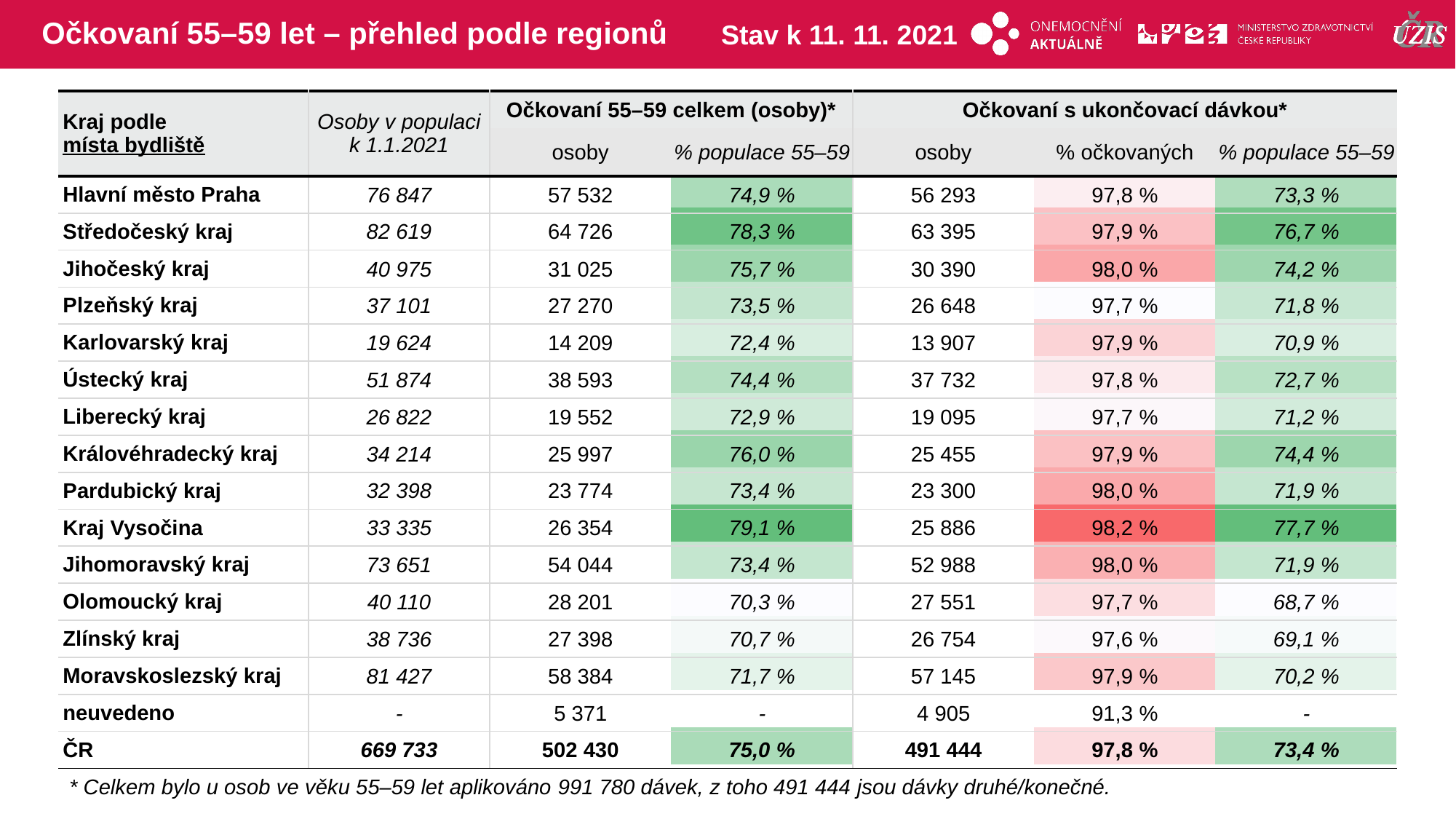

# Očkovaní 55–59 let – přehled podle regionů
Stav k 11. 11. 2021
| Kraj podle místa bydliště | Osoby v populaci k 1.1.2021 | Očkovaní 55–59 celkem (osoby)\* |  | Očkovaní s ukončovací dávkou\* |  |  |
| --- | --- | --- | --- | --- | --- | --- |
|  |  | osoby | % populace 55–59 | osoby | % očkovaných | % populace 55–59 |
| Hlavní město Praha | 76 847 | 57 532 | 74,9 % | 56 293 | 97,8 % | 73,3 % |
| Středočeský kraj | 82 619 | 64 726 | 78,3 % | 63 395 | 97,9 % | 76,7 % |
| Jihočeský kraj | 40 975 | 31 025 | 75,7 % | 30 390 | 98,0 % | 74,2 % |
| Plzeňský kraj | 37 101 | 27 270 | 73,5 % | 26 648 | 97,7 % | 71,8 % |
| Karlovarský kraj | 19 624 | 14 209 | 72,4 % | 13 907 | 97,9 % | 70,9 % |
| Ústecký kraj | 51 874 | 38 593 | 74,4 % | 37 732 | 97,8 % | 72,7 % |
| Liberecký kraj | 26 822 | 19 552 | 72,9 % | 19 095 | 97,7 % | 71,2 % |
| Královéhradecký kraj | 34 214 | 25 997 | 76,0 % | 25 455 | 97,9 % | 74,4 % |
| Pardubický kraj | 32 398 | 23 774 | 73,4 % | 23 300 | 98,0 % | 71,9 % |
| Kraj Vysočina | 33 335 | 26 354 | 79,1 % | 25 886 | 98,2 % | 77,7 % |
| Jihomoravský kraj | 73 651 | 54 044 | 73,4 % | 52 988 | 98,0 % | 71,9 % |
| Olomoucký kraj | 40 110 | 28 201 | 70,3 % | 27 551 | 97,7 % | 68,7 % |
| Zlínský kraj | 38 736 | 27 398 | 70,7 % | 26 754 | 97,6 % | 69,1 % |
| Moravskoslezský kraj | 81 427 | 58 384 | 71,7 % | 57 145 | 97,9 % | 70,2 % |
| neuvedeno | - | 5 371 | - | 4 905 | 91,3 % | - |
| ČR | 669 733 | 502 430 | 75,0 % | 491 444 | 97,8 % | 73,4 % |
|  |  |  |  |  |  |
| --- | --- | --- | --- | --- | --- |
|  |  |  |  |  |  |
|  |  |  |  |  |  |
|  |  |  |  |  |  |
|  |  |  |  |  |  |
|  |  |  |  |  |  |
|  |  |  |  |  |  |
|  |  |  |  |  |  |
|  |  |  |  |  |  |
|  |  |  |  |  |  |
|  |  |  |  |  |  |
|  |  |  |  |  |  |
|  |  |  |  |  |  |
|  |  |  |  |  |  |
|  |  |  |  |  |  |
|  |  |  |  |  |  |
* Celkem bylo u osob ve věku 55–59 let aplikováno 991 780 dávek, z toho 491 444 jsou dávky druhé/konečné.